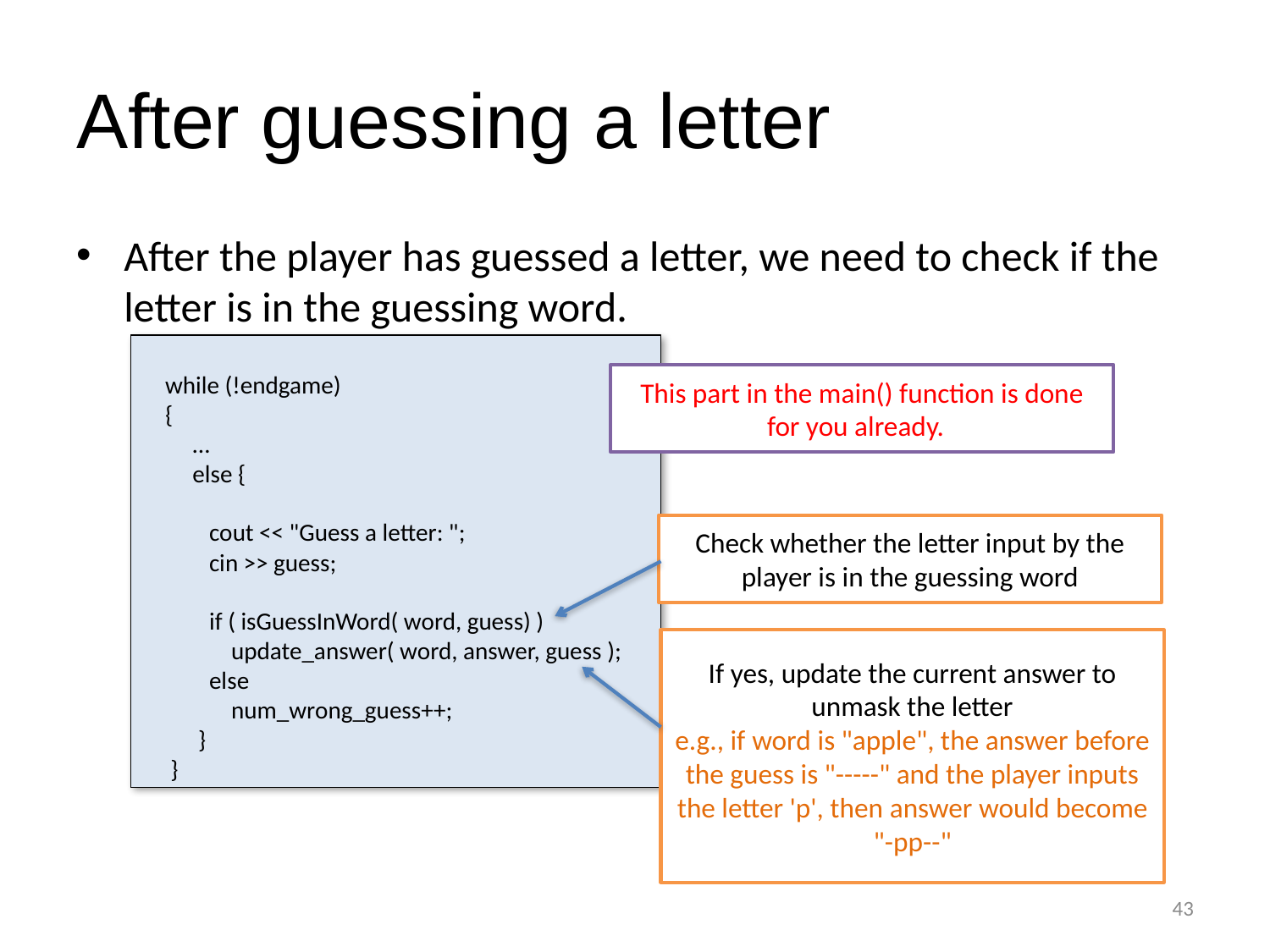

# After guessing a letter
After the player has guessed a letter, we need to check if the letter is in the guessing word.

    while (!endgame)
    {
         …
         else {

            cout << "Guess a letter: ";
            cin >> guess;

            if ( isGuessInWord( word, guess) )
                update_answer( word, answer, guess );
            else
                num_wrong_guess++;
          }
     }
This part in the main() function is done for you already.
Check whether the letter input by the player is in the guessing word
If yes, update the current answer to unmask the letter
e.g., if word is "apple", the answer before the guess is "-----" and the player inputs the letter 'p', then answer would become "-pp--"
43